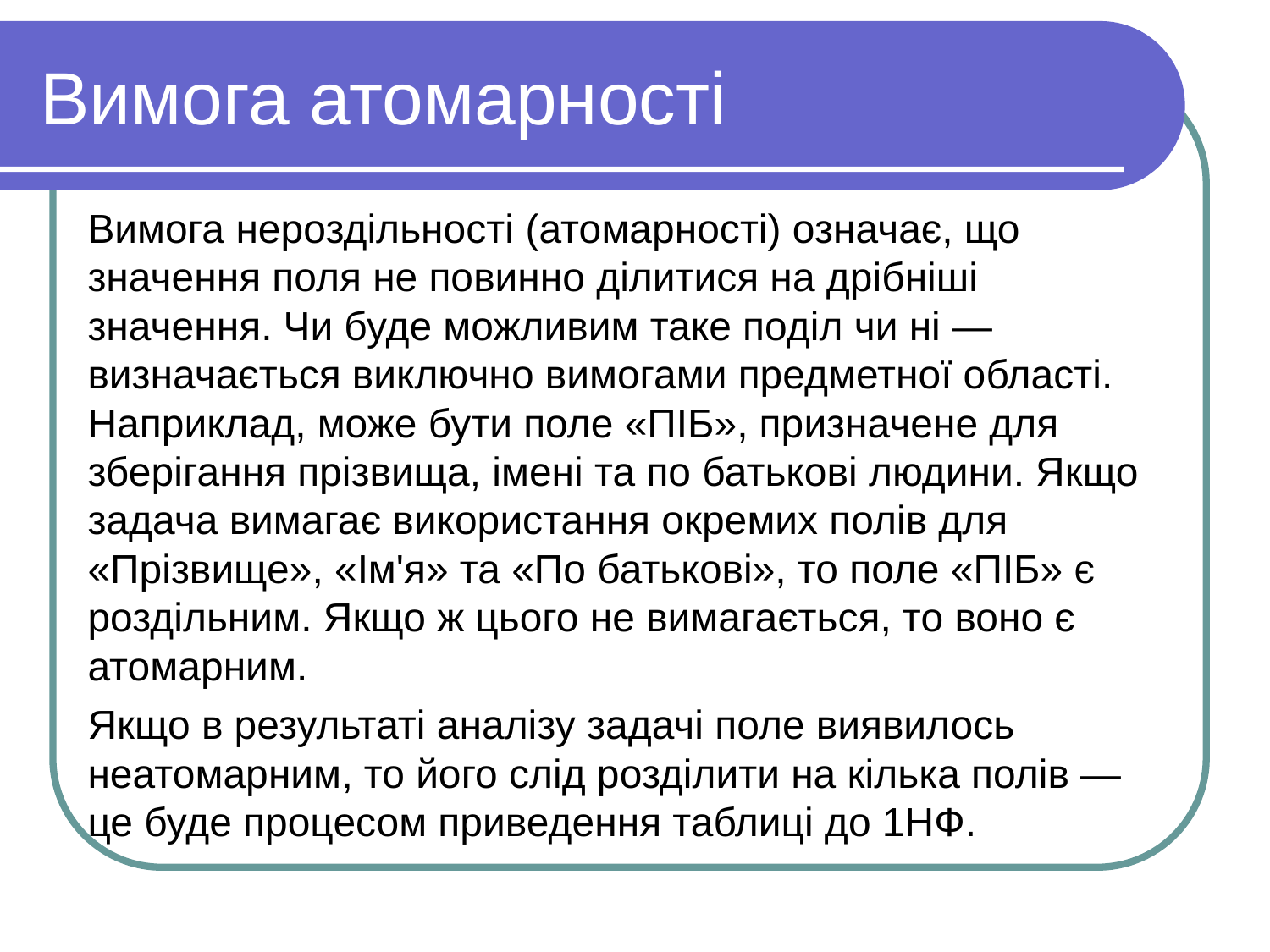

Вимога атомарності
Вимога нероздільності (атомарності) означає, що значення поля не повинно ділитися на дрібніші значення. Чи буде можливим таке поділ чи ні — визначається виключно вимогами предметної області. Наприклад, може бути поле «ПІБ», призначене для зберігання прізвища, імені та по батькові людини. Якщо задача вимагає використання окремих полів для «Прізвище», «Ім'я» та «По батькові», то поле «ПІБ» є роздільним. Якщо ж цього не вимагається, то воно є атомарним.
Якщо в результаті аналізу задачі поле виявилось неатомарним, то його слід розділити на кілька полів — це буде процесом приведення таблиці до 1НФ.